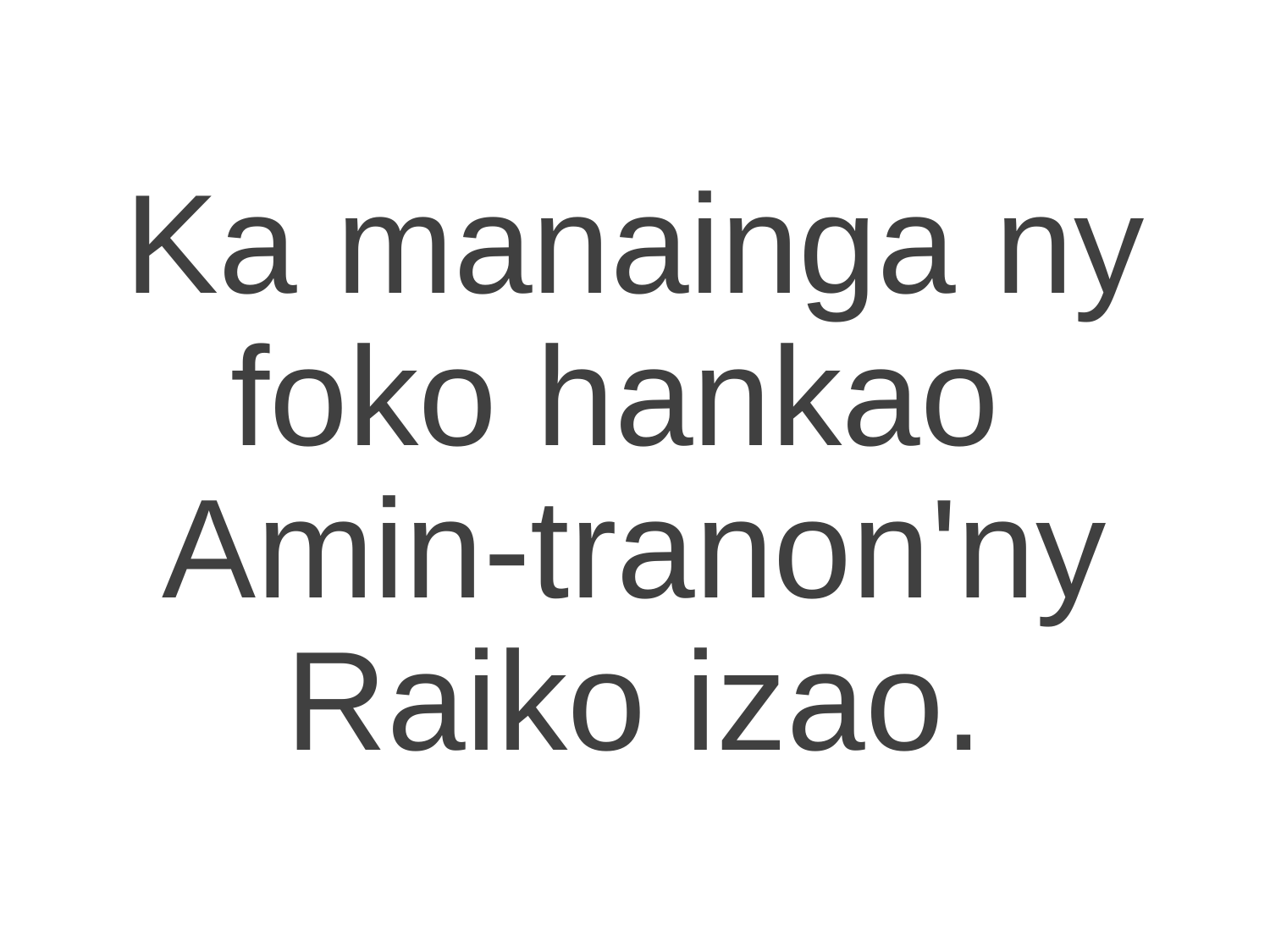

Ka manainga ny foko hankao
Amin-tranon'ny Raiko izao.